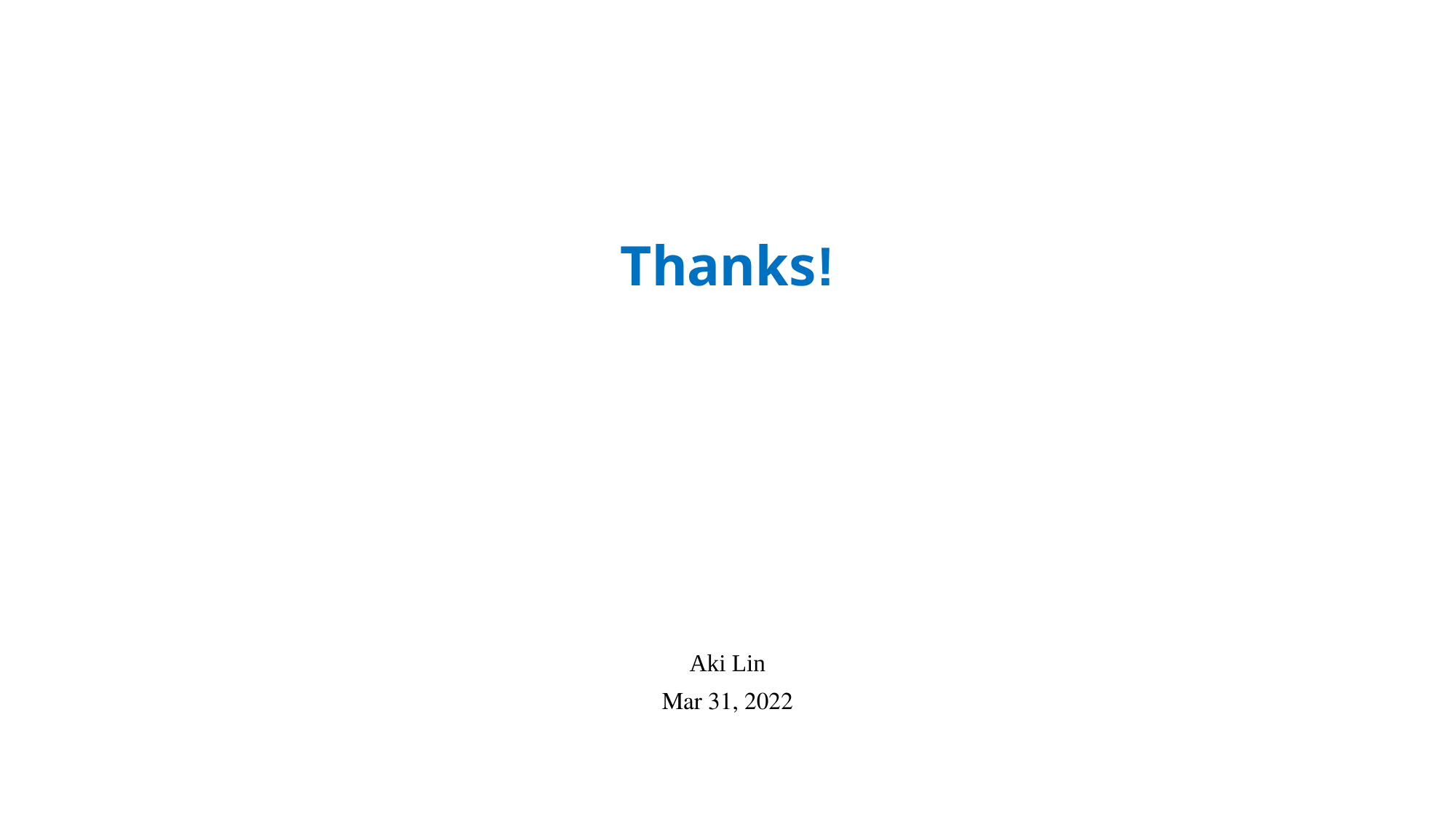

# Thanks!
Aki Lin
Mar 31, 2022